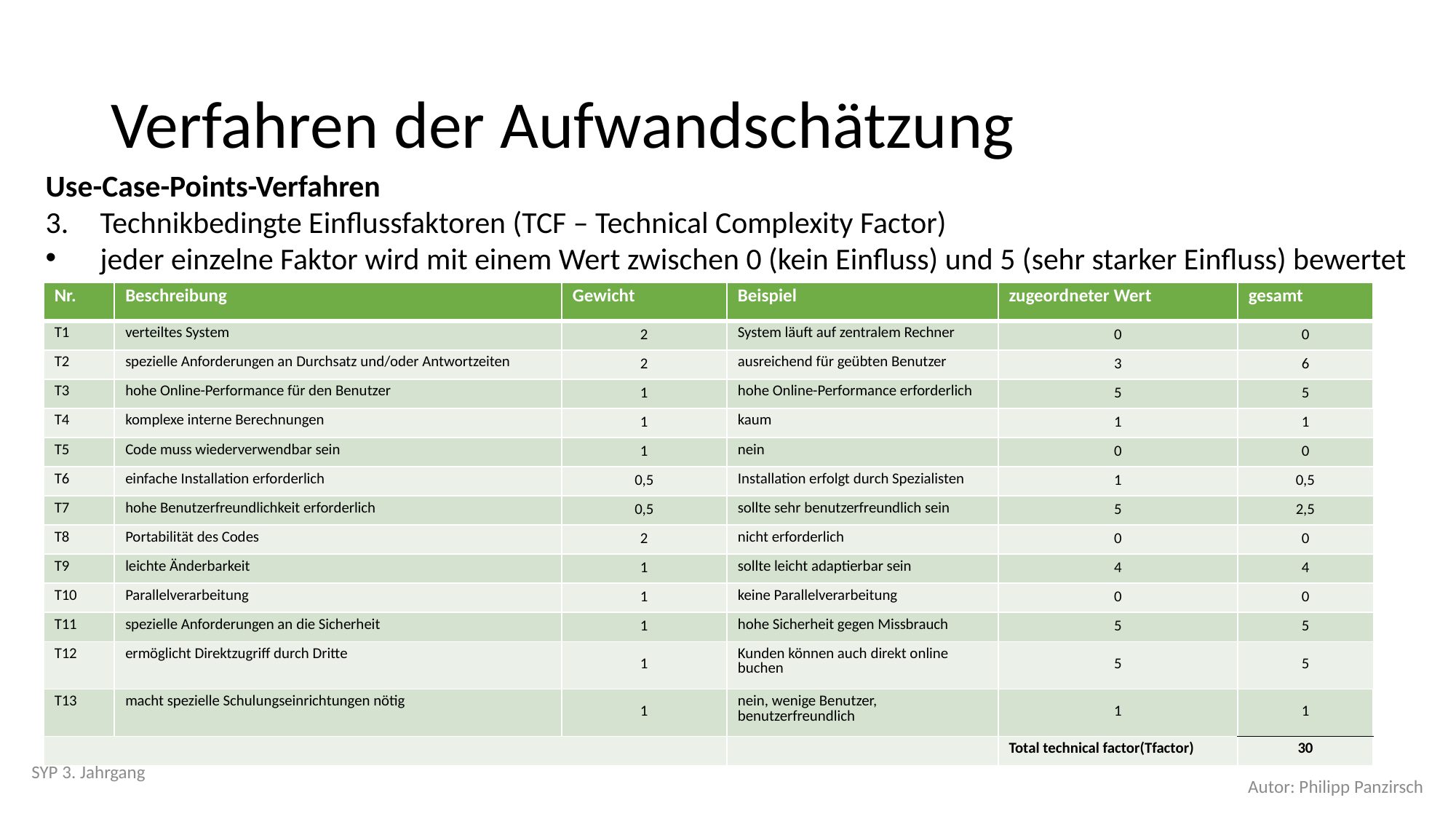

# Verfahren der Aufwandschätzung
Use-Case-Points-Verfahren
Technikbedingte Einflussfaktoren (TCF – Technical Complexity Factor)
jeder einzelne Faktor wird mit einem Wert zwischen 0 (kein Einfluss) und 5 (sehr starker Einfluss) bewertet
| Nr. | Beschreibung | Gewicht | Beispiel | zugeordneter Wert | gesamt |
| --- | --- | --- | --- | --- | --- |
| T1 | verteiltes System | 2 | System läuft auf zentralem Rechner | 0 | 0 |
| T2 | spezielle Anforderungen an Durchsatz und/oder Antwortzeiten | 2 | ausreichend für geübten Benutzer | 3 | 6 |
| T3 | hohe Online-Performance für den Benutzer | 1 | hohe Online-Performance erforderlich | 5 | 5 |
| T4 | komplexe interne Berechnungen | 1 | kaum | 1 | 1 |
| T5 | Code muss wiederverwendbar sein | 1 | nein | 0 | 0 |
| T6 | einfache Installation erforderlich | 0,5 | Installation erfolgt durch Spezialisten | 1 | 0,5 |
| T7 | hohe Benutzerfreundlichkeit erforderlich | 0,5 | sollte sehr benutzerfreundlich sein | 5 | 2,5 |
| T8 | Portabilität des Codes | 2 | nicht erforderlich | 0 | 0 |
| T9 | leichte Änderbarkeit | 1 | sollte leicht adaptierbar sein | 4 | 4 |
| T10 | Parallelverarbeitung | 1 | keine Parallelverarbeitung | 0 | 0 |
| T11 | spezielle Anforderungen an die Sicherheit | 1 | hohe Sicherheit gegen Missbrauch | 5 | 5 |
| T12 | ermöglicht Direktzugriff durch Dritte | 1 | Kunden können auch direkt online buchen | 5 | 5 |
| T13 | macht spezielle Schulungseinrichtungen nötig | 1 | nein, wenige Benutzer, benutzerfreundlich | 1 | 1 |
|  |  |  |  | Total technical factor(Tfactor) | 30 |
SYP 3. Jahrgang
Autor: Philipp Panzirsch